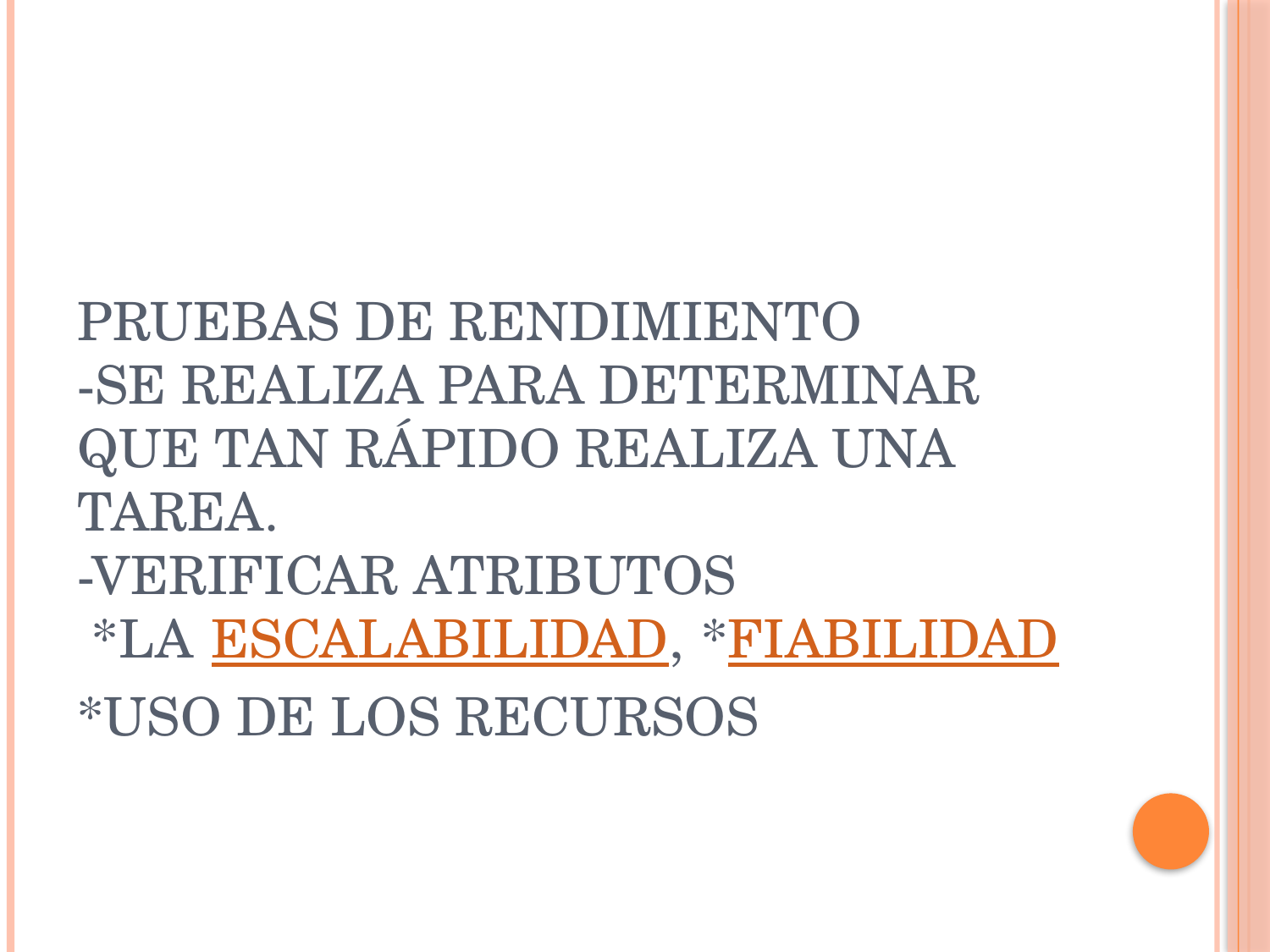

# Pruebas de Rendimiento -se realiza para determinar que tan rápido realiza una tarea. -Verificar atributos *la escalabilidad, *fiabilidad *uso de los recursos